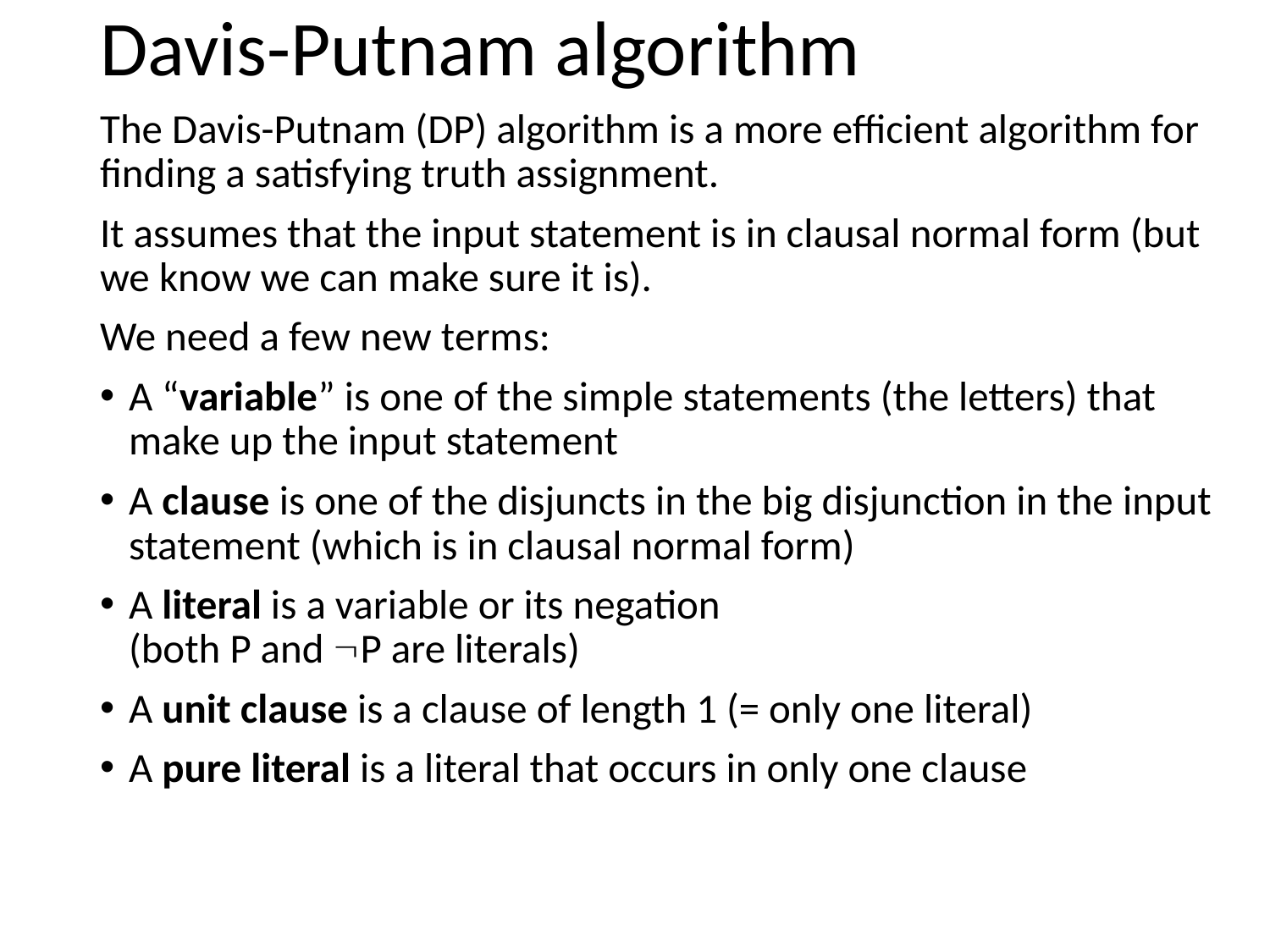

# Davis-Putnam algorithm
The Davis-Putnam (DP) algorithm is a more efficient algorithm for finding a satisfying truth assignment.
It assumes that the input statement is in clausal normal form (but we know we can make sure it is).
We need a few new terms:
A “variable” is one of the simple statements (the letters) that make up the input statement
A clause is one of the disjuncts in the big disjunction in the input statement (which is in clausal normal form)
A literal is a variable or its negation
(both P and ¬P are literals)
A unit clause is a clause of length 1 (= only one literal)
A pure literal is a literal that occurs in only one clause